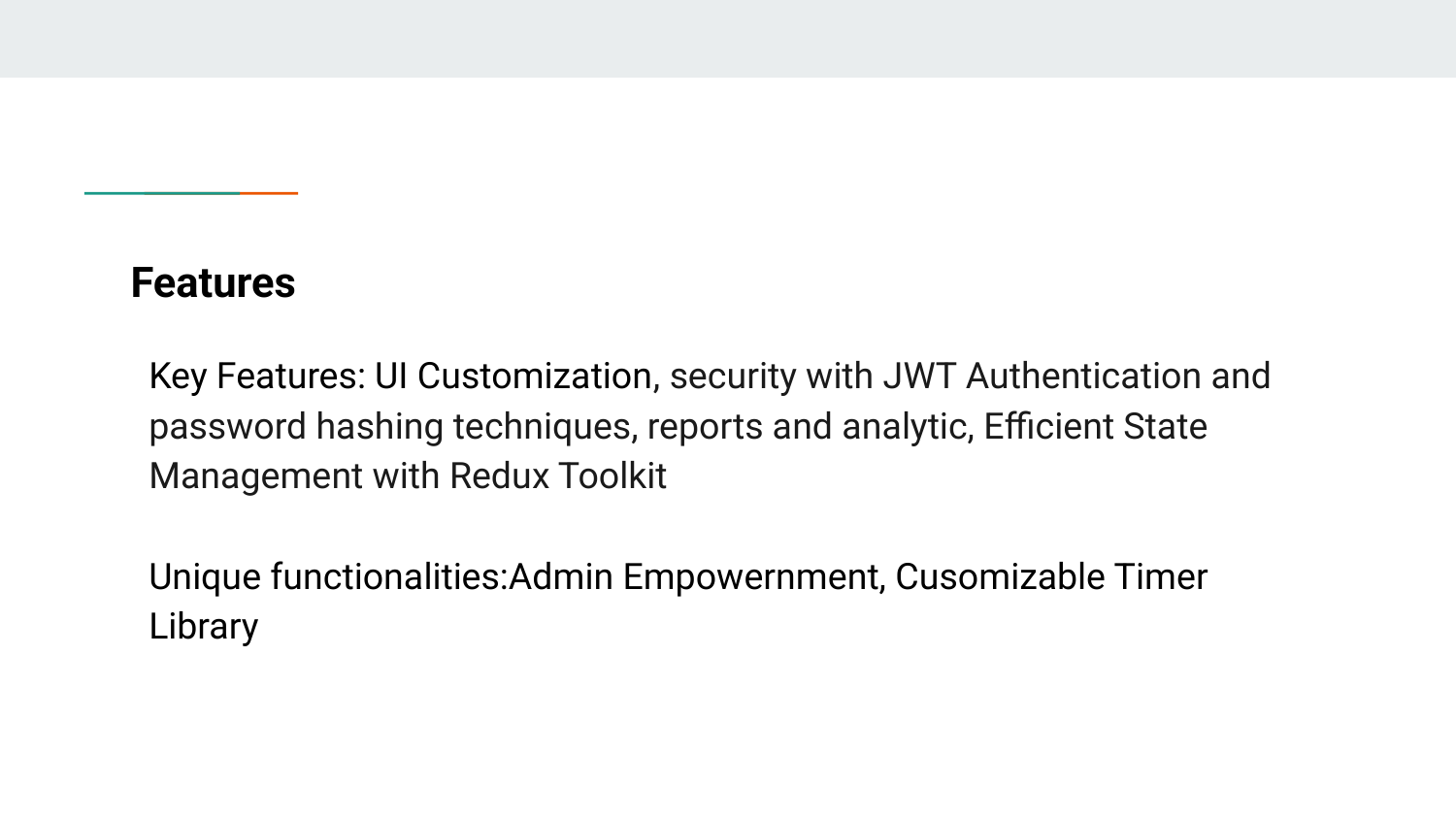

# Features

Key Features: UI Customization, security with JWT Authentication and password hashing techniques, reports and analytic, Efficient State Management with Redux Toolkit

Unique functionalities:Admin Empowernment, Cusomizable Timer Library